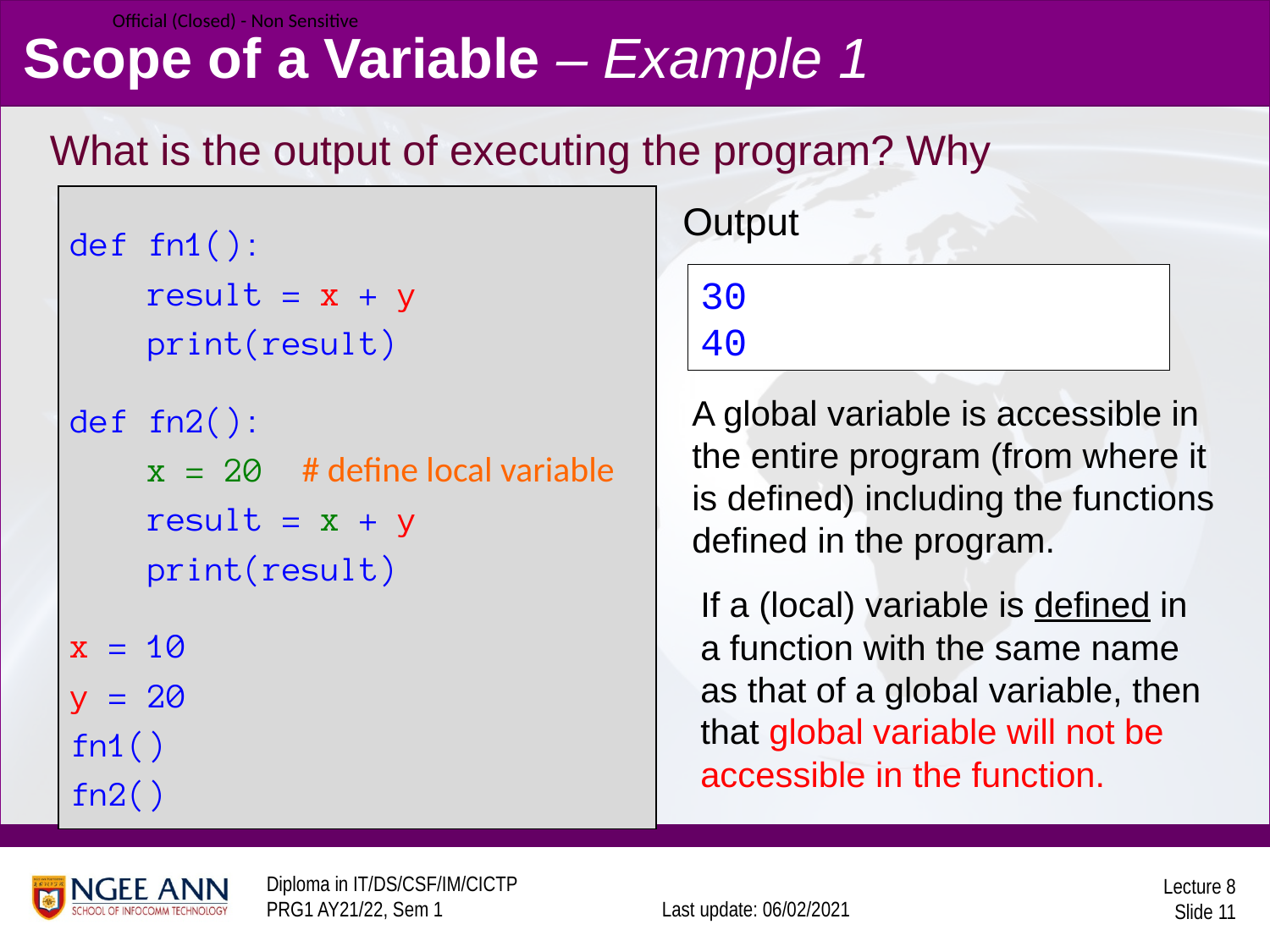

# Scope of a Variable – Example 1
What is the output of executing the program? Why

def fn1():
    result = x + y
    print(result)

def fn2():
    x = 20  # define local variable
    result = x + y
    print(result)

x = 10
y = 20
fn1()
fn2()
 Output
30
40
A global variable is accessible in the entire program (from where it is defined) including the functions defined in the program.
If a (local) variable is defined in a function with the same name as that of a global variable, then that global variable will not be accessible in the function.